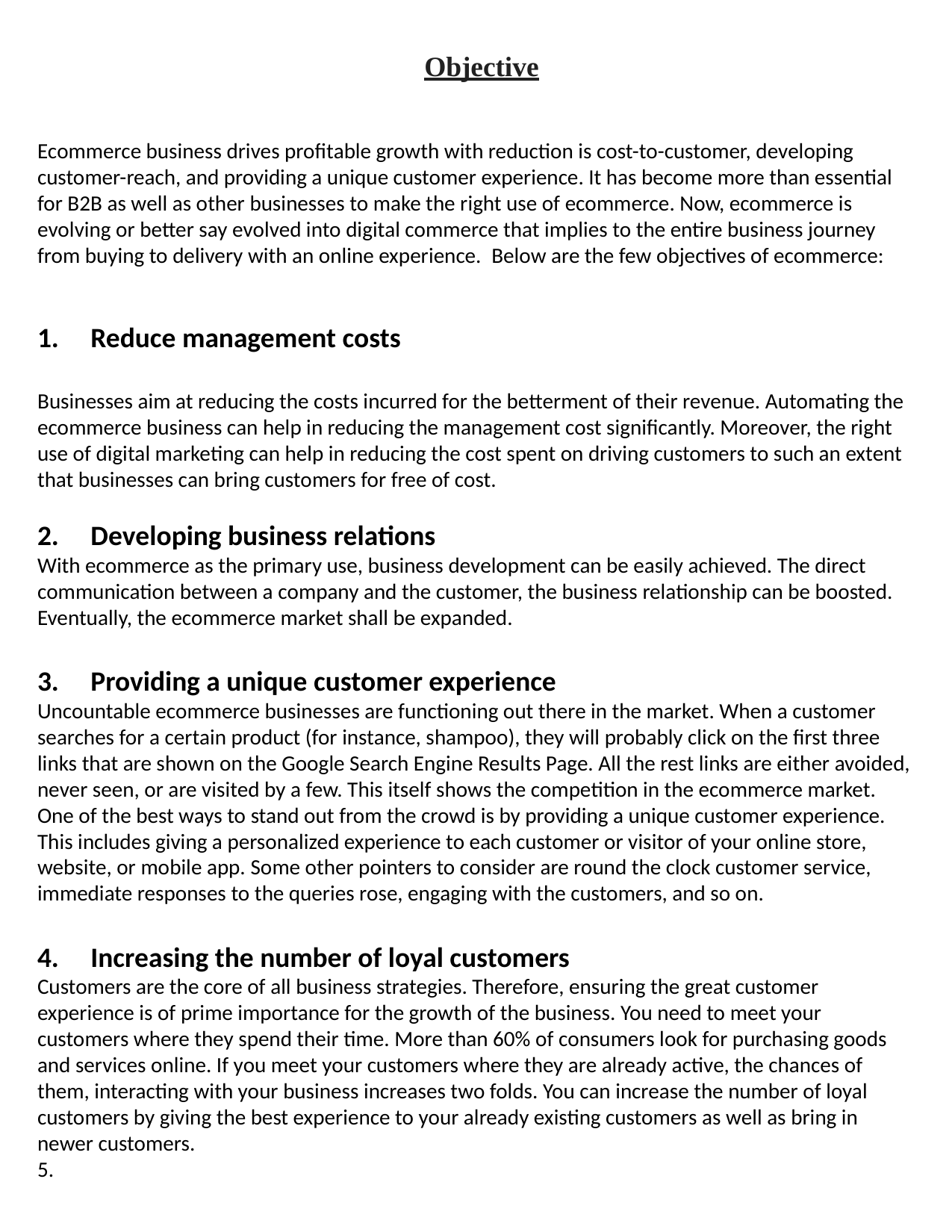

Objective

Ecommerce business drives profitable growth with reduction is cost-to-customer, developing customer-reach, and providing a unique customer experience. It has become more than essential for B2B as well as other businesses to make the right use of ecommerce. Now, ecommerce is evolving or better say evolved into digital commerce that implies to the entire business journey from buying to delivery with an online experience.  Below are the few objectives of ecommerce:

1.     Reduce management costs

Businesses aim at reducing the costs incurred for the betterment of their revenue. Automating the ecommerce business can help in reducing the management cost significantly. Moreover, the right use of digital marketing can help in reducing the cost spent on driving customers to such an extent that businesses can bring customers for free of cost.

2.     Developing business relations
With ecommerce as the primary use, business development can be easily achieved. The direct communication between a company and the customer, the business relationship can be boosted.  Eventually, the ecommerce market shall be expanded.

3.     Providing a unique customer experience
Uncountable ecommerce businesses are functioning out there in the market. When a customer searches for a certain product (for instance, shampoo), they will probably click on the first three links that are shown on the Google Search Engine Results Page. All the rest links are either avoided, never seen, or are visited by a few. This itself shows the competition in the ecommerce market. One of the best ways to stand out from the crowd is by providing a unique customer experience. This includes giving a personalized experience to each customer or visitor of your online store, website, or mobile app. Some other pointers to consider are round the clock customer service, immediate responses to the queries rose, engaging with the customers, and so on.

4.     Increasing the number of loyal customers
Customers are the core of all business strategies. Therefore, ensuring the great customer experience is of prime importance for the growth of the business. You need to meet your customers where they spend their time. More than 60% of consumers look for purchasing goods and services online. If you meet your customers where they are already active, the chances of them, interacting with your business increases two folds. You can increase the number of loyal customers by giving the best experience to your already existing customers as well as bring in newer customers.
5.